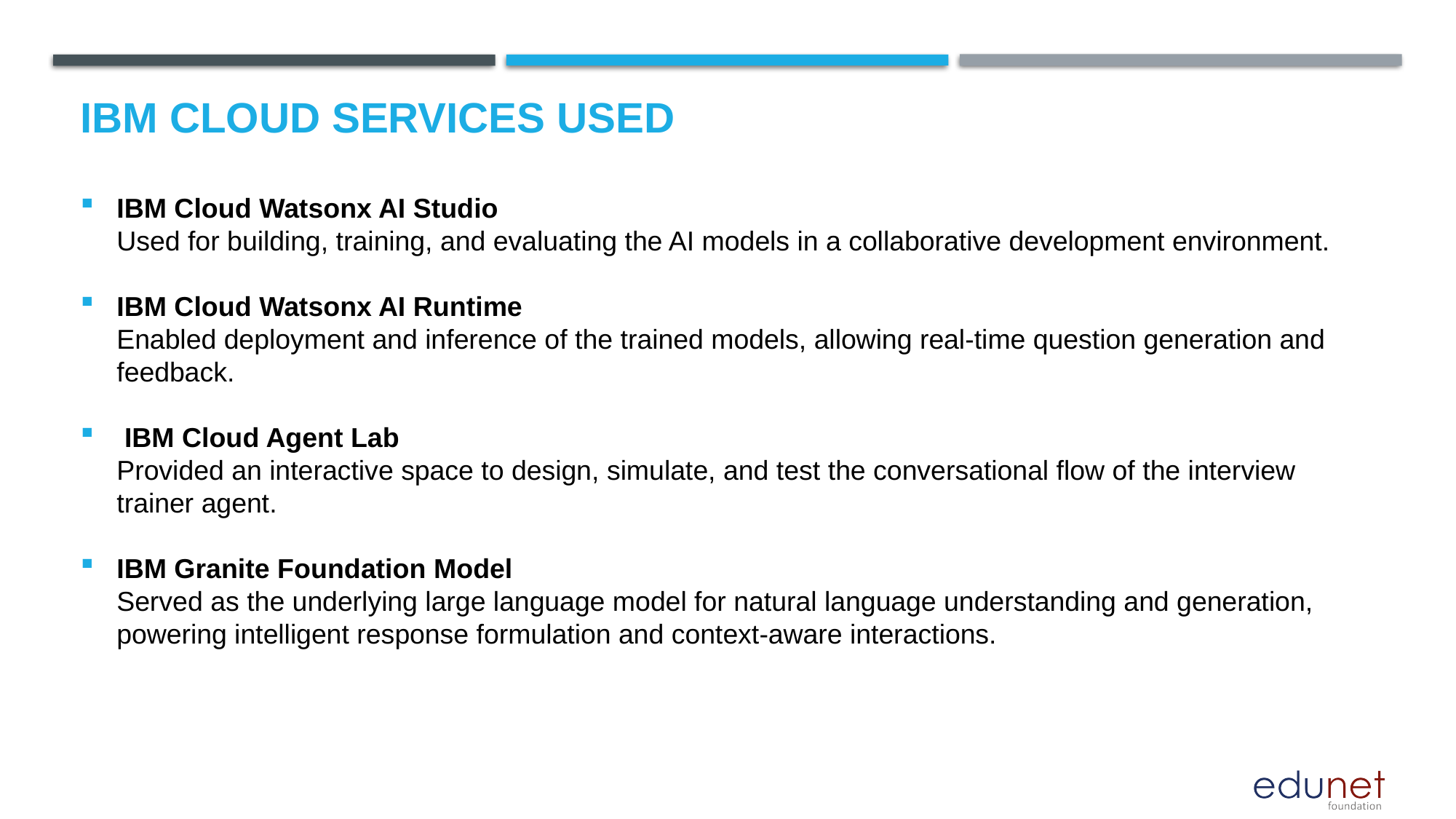

# IBM cloud services used
IBM Cloud Watsonx AI Studio
Used for building, training, and evaluating the AI models in a collaborative development environment.

IBM Cloud Watsonx AI Runtime
Enabled deployment and inference of the trained models, allowing real-time question generation and feedback.

 IBM Cloud Agent Lab
Provided an interactive space to design, simulate, and test the conversational flow of the interview trainer agent.

IBM Granite Foundation Model
Served as the underlying large language model for natural language understanding and generation, powering intelligent response formulation and context-aware interactions.